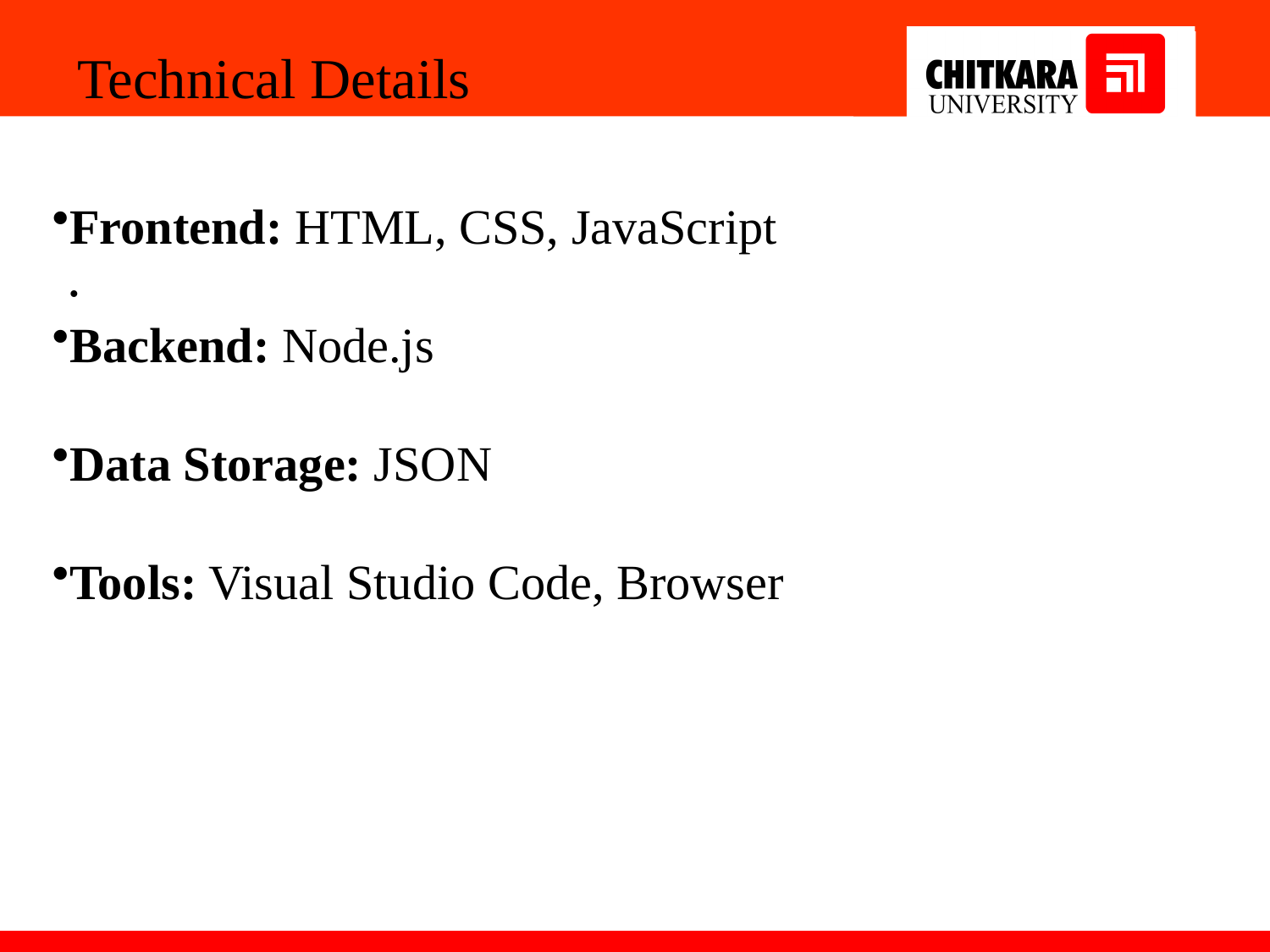

Technical Details

.
Frontend: HTML, CSS, JavaScript

Backend: Node.js

Data Storage: JSON

Tools: Visual Studio Code, Browser